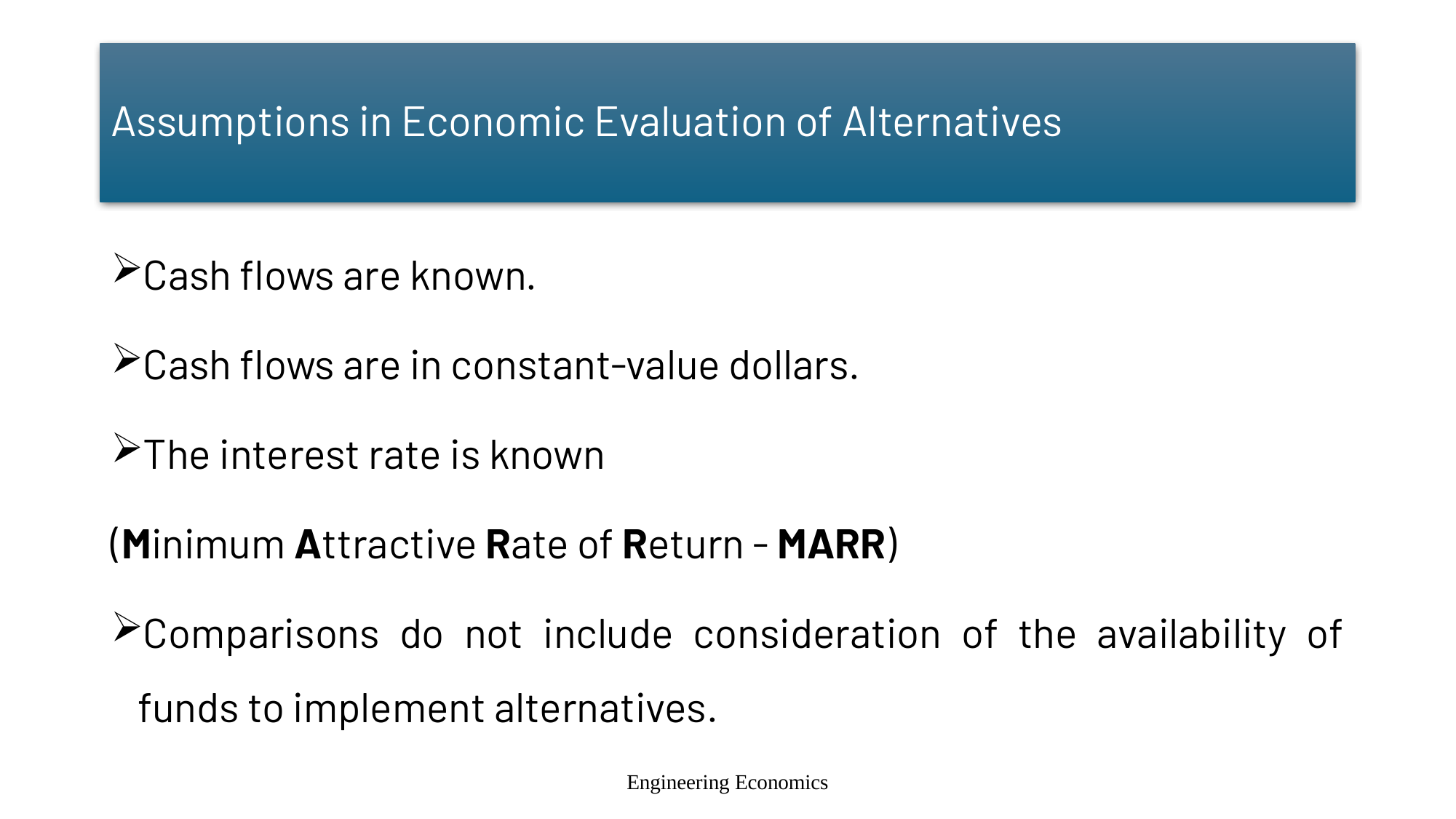

# Assumptions in Economic Evaluation of Alternatives
Cash flows are known.
Cash flows are in constant-value dollars.
The interest rate is known
(Minimum Attractive Rate of Return - MARR)
Comparisons do not include consideration of the availability of funds to implement alternatives.
Engineering Economics